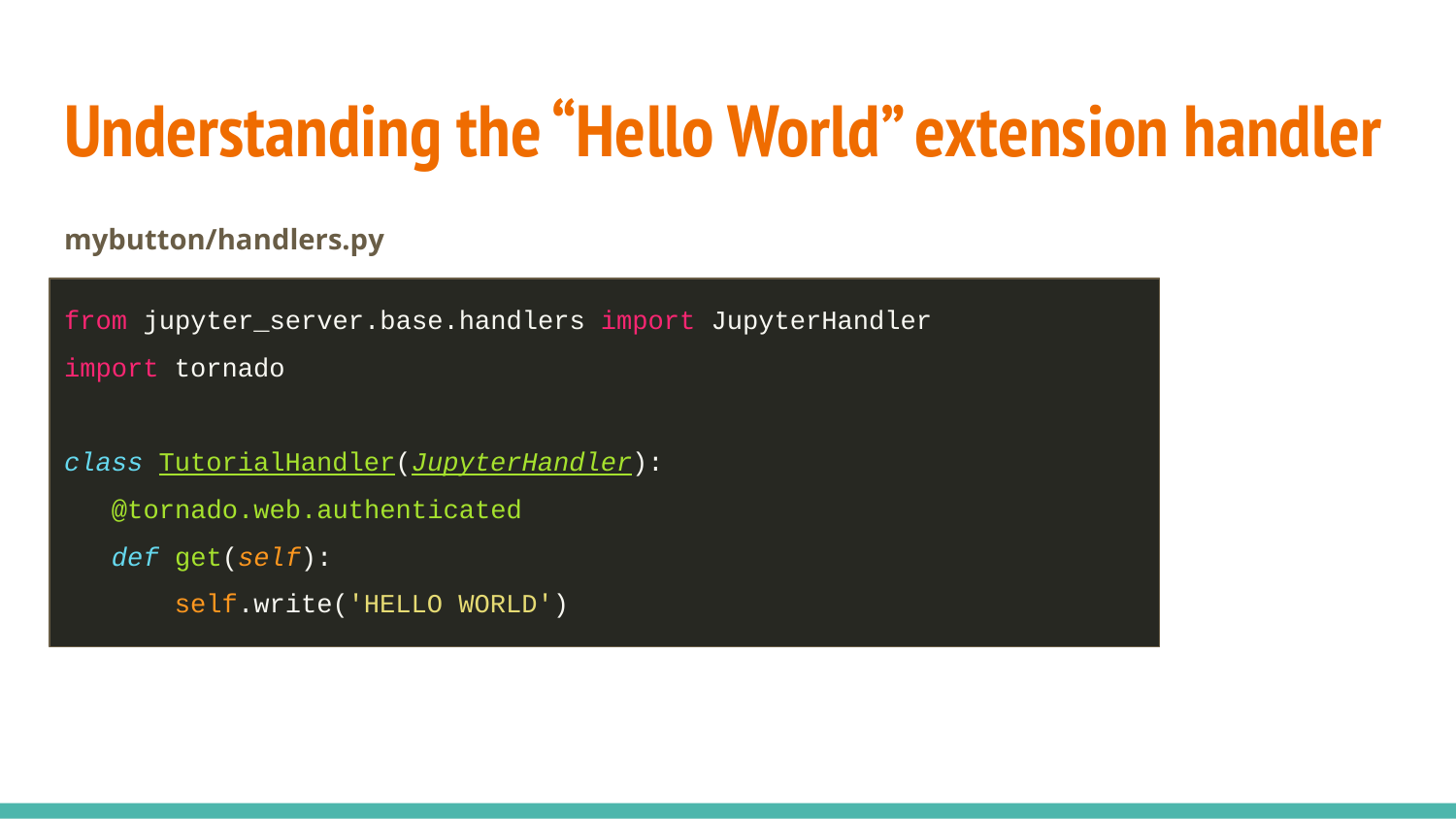

# Understanding the “Hello World” extension handler
mybutton/handlers.py
from jupyter_server.base.handlers import JupyterHandler
import tornado

class TutorialHandler(JupyterHandler):
   @tornado.web.authenticated
   def get(self):
       self.write('HELLO WORLD')